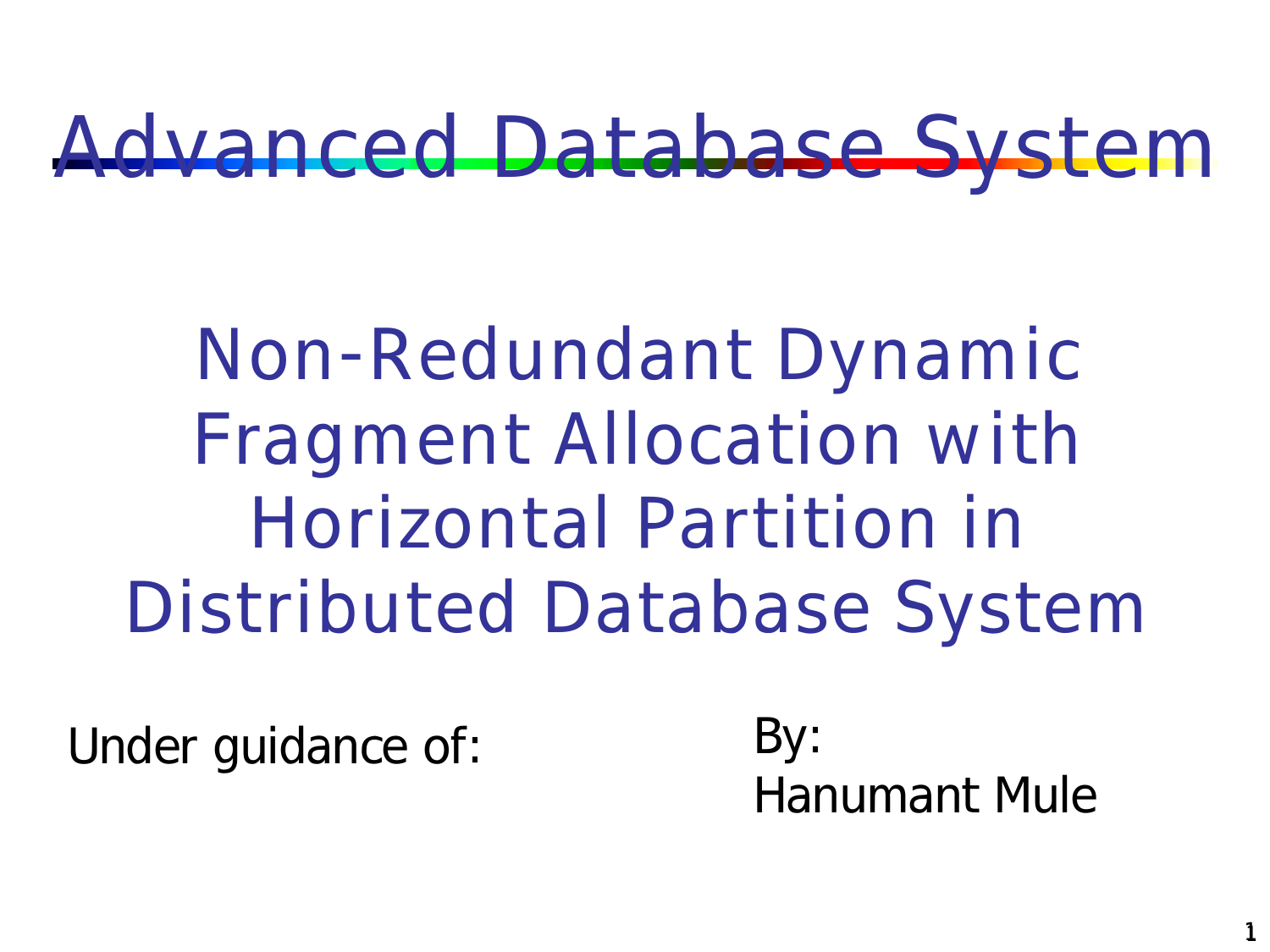

Advanced Database System
Non-Redundant Dynamic Fragment Allocation with Horizontal Partition in Distributed Database System
By:
Hanumant Mule
Under guidance of:
1
1